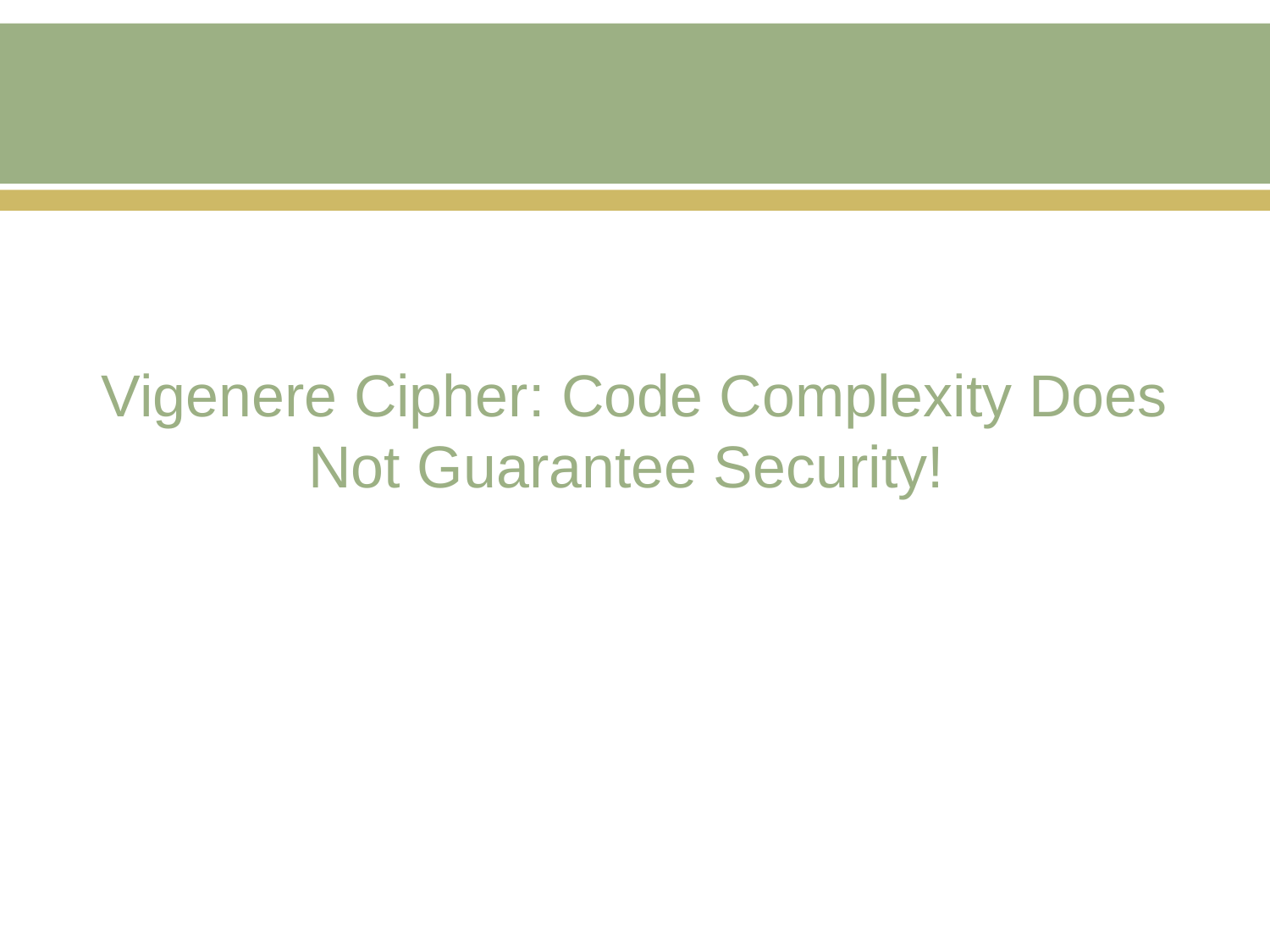

# Vigenere Cipher: Code Complexity Does Not Guarantee Security!